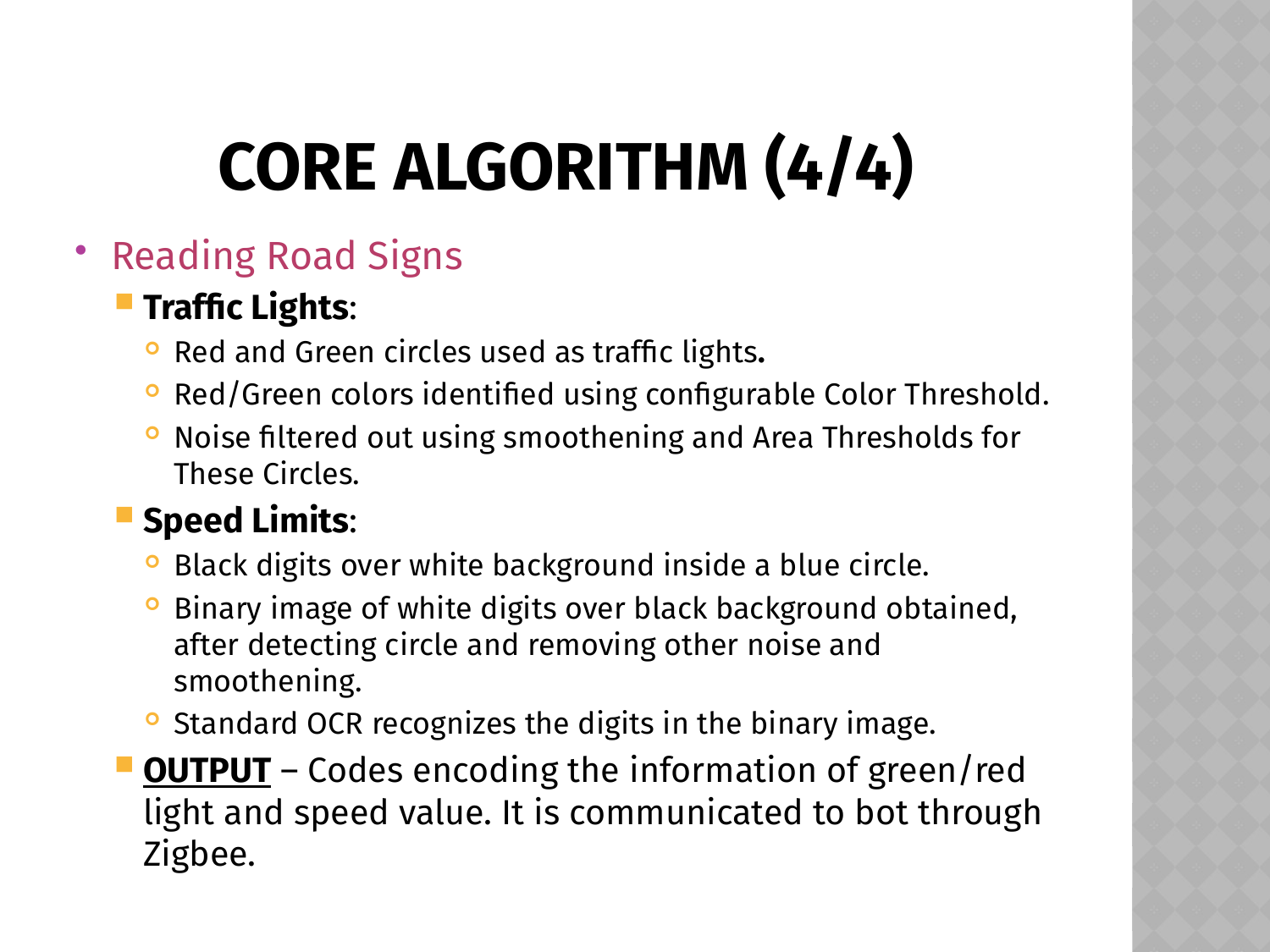

# CORE ALGORITHM (4/4)
Reading Road Signs
Traffic Lights:
Red and Green circles used as traffic lights.
Red/Green colors identified using configurable Color Threshold.
Noise filtered out using smoothening and Area Thresholds for These Circles.
Speed Limits:
Black digits over white background inside a blue circle.
Binary image of white digits over black background obtained, after detecting circle and removing other noise and smoothening.
Standard OCR recognizes the digits in the binary image.
OUTPUT – Codes encoding the information of green/red light and speed value. It is communicated to bot through Zigbee.